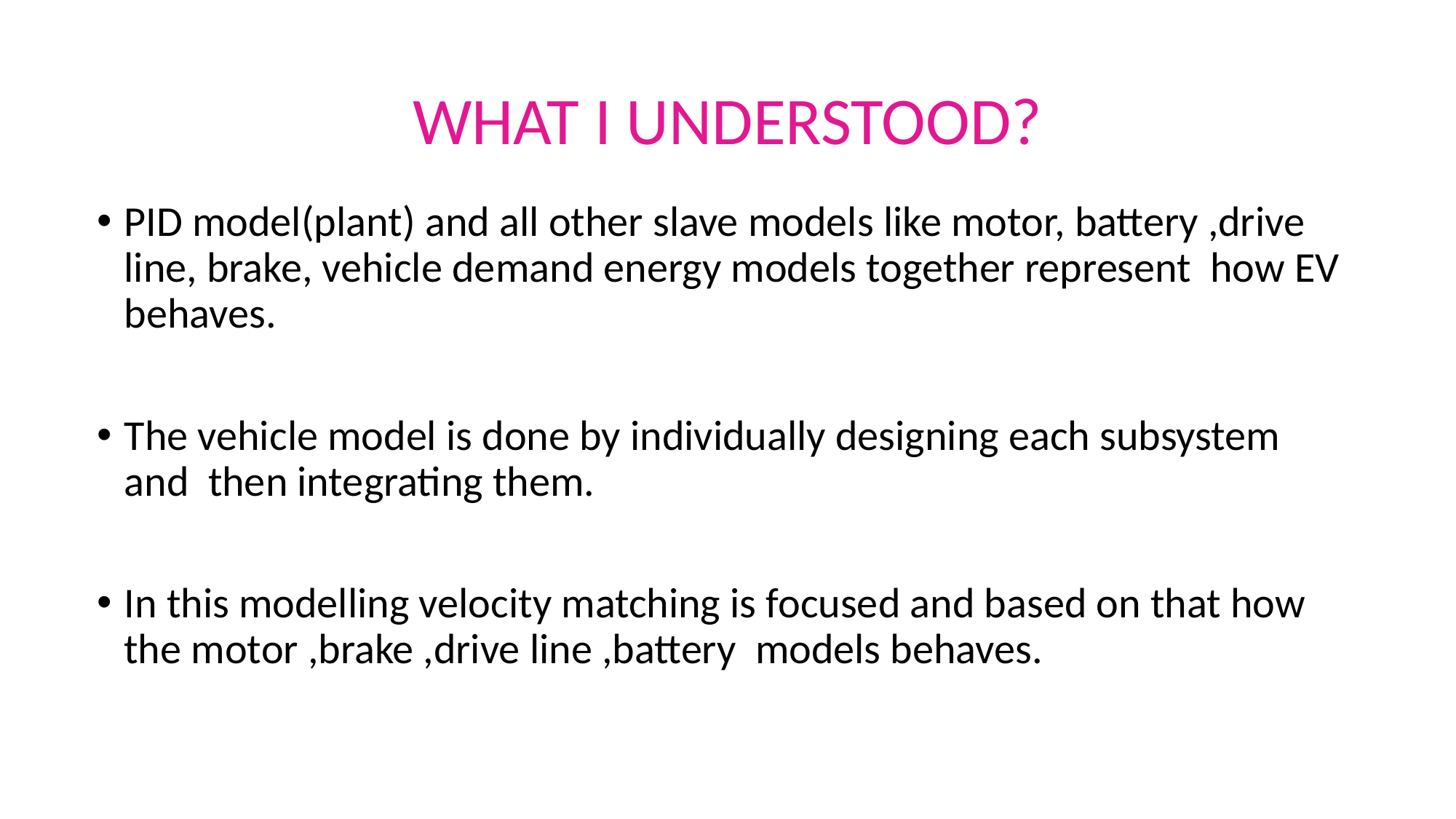

# WHAT I UNDERSTOOD?
PID model(plant) and all other slave models like motor, battery ,drive line, brake, vehicle demand energy models together represent  how EV behaves.

The vehicle model is done by individually designing each subsystem and  then integrating them.

In this modelling velocity matching is focused and based on that how the motor ,brake ,drive line ,battery  models behaves.